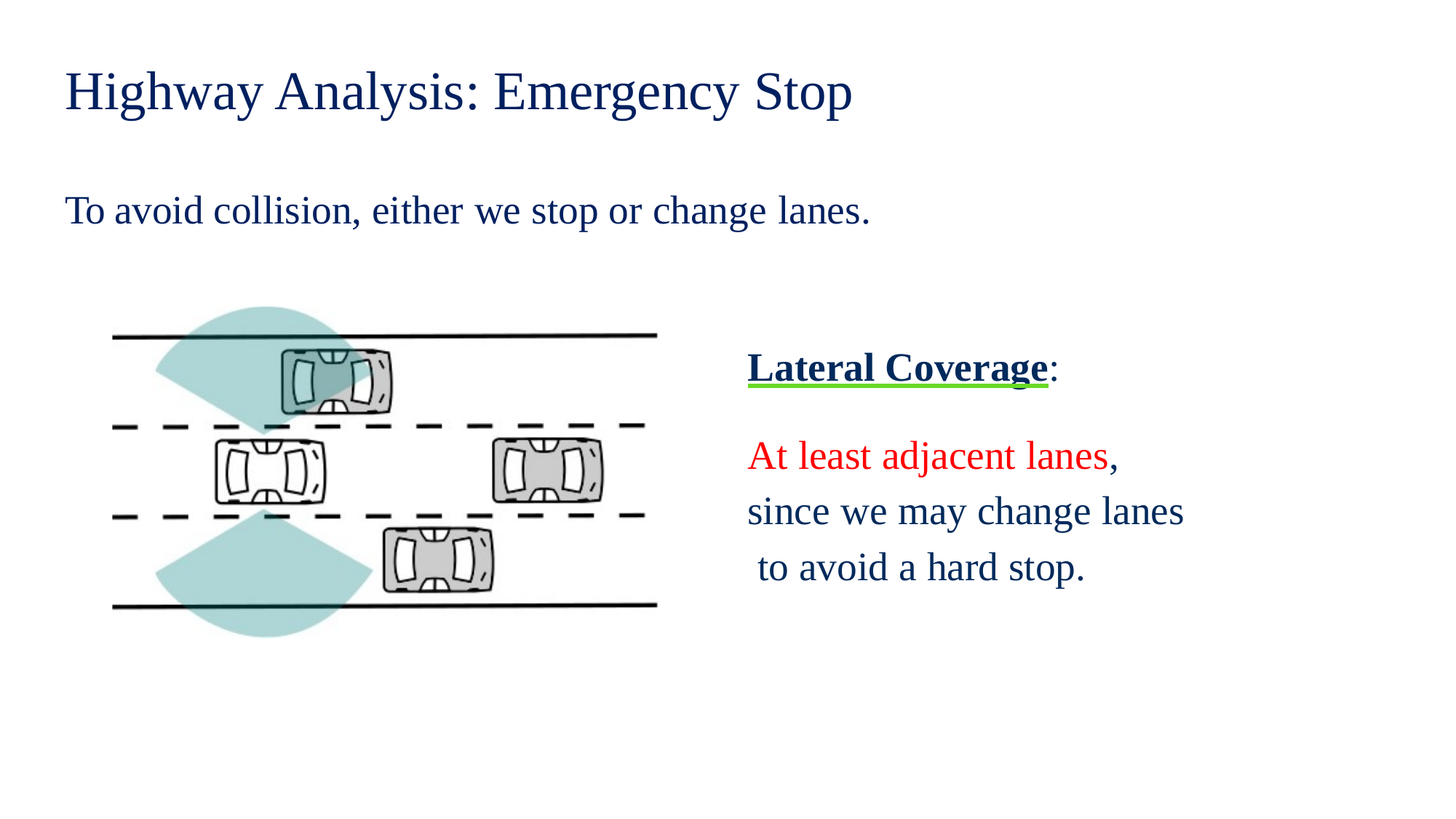

# Highway Analysis: Emergency Stop
To avoid collision, either we stop or change lanes.

Lateral Coverage:
At least adjacent lanes,  since we may change lanes  to avoid a hard stop.